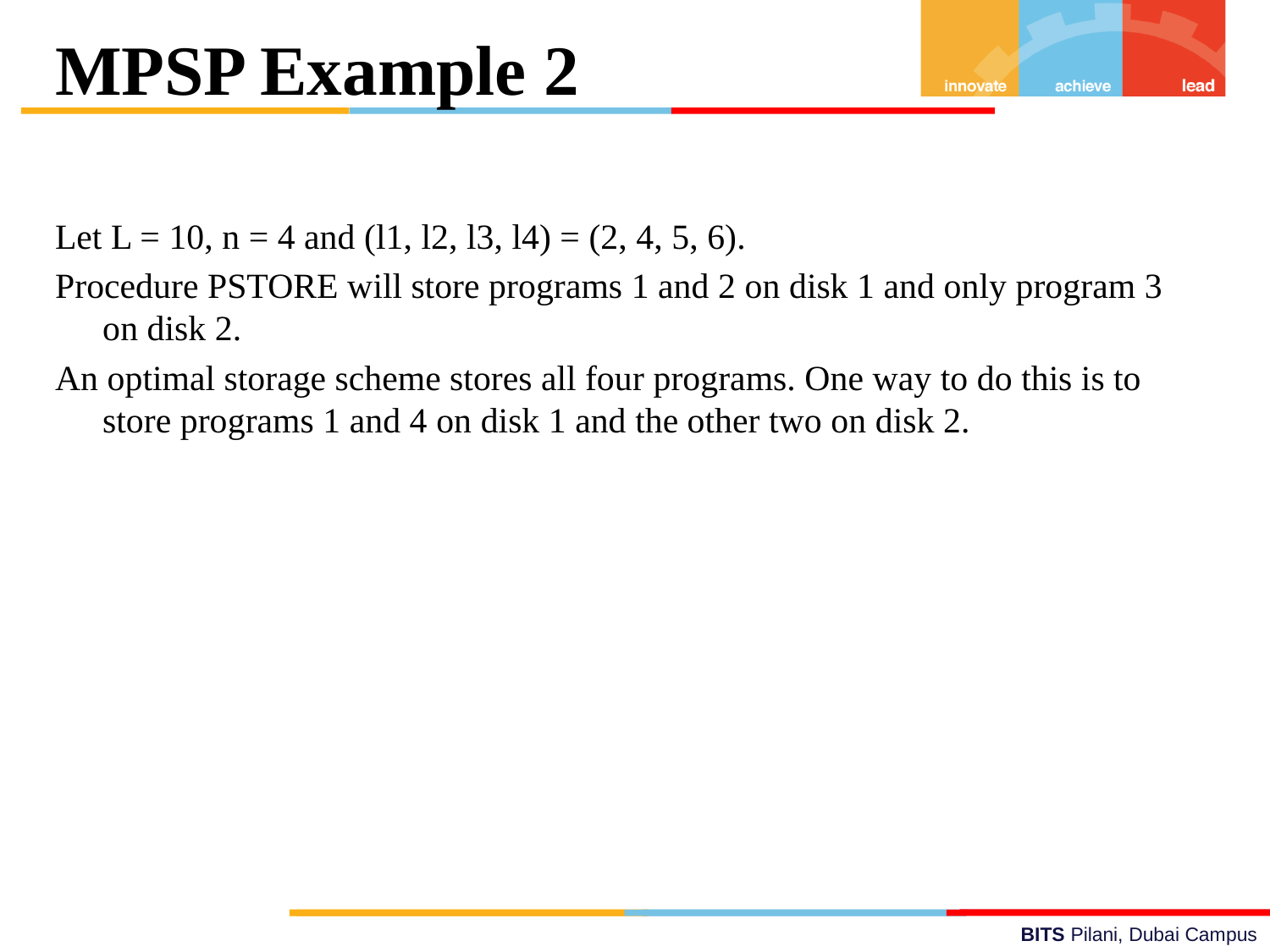

MPSP Example 2
Let L = 10, n = 4 and (l1, l2, l3, l4) = (2, 4, 5, 6).
Procedure PSTORE will store programs 1 and 2 on disk 1 and only program 3 on disk 2.
An optimal storage scheme stores all four programs. One way to do this is to store programs 1 and 4 on disk 1 and the other two on disk 2.